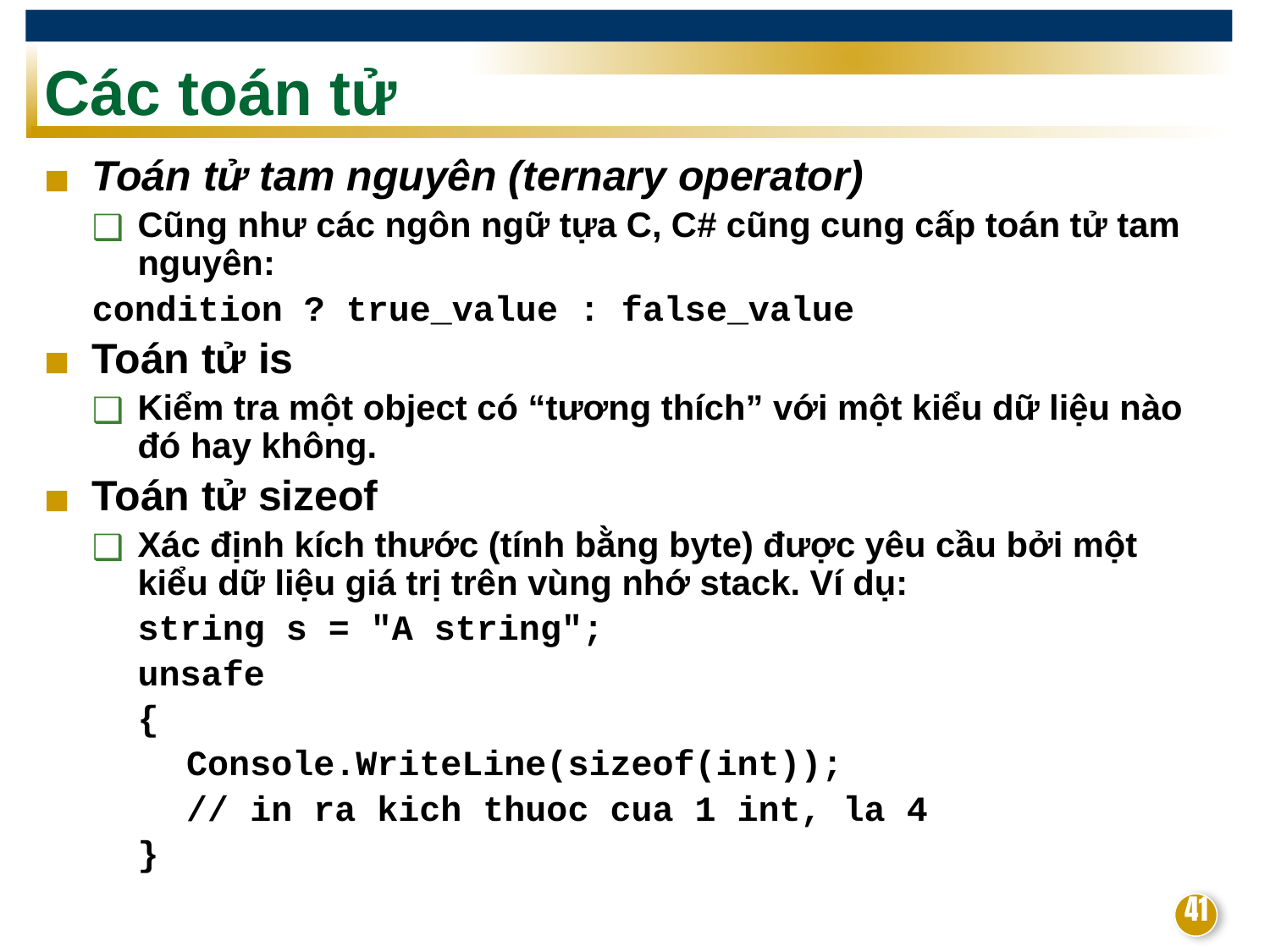

# Các toán tử
Toán tử tam nguyên (ternary operator)
Cũng như các ngôn ngữ tựa C, C# cũng cung cấp toán tử tam nguyên:
condition ? true_value : false_value
Toán tử is
Kiểm tra một object có “tương thích” với một kiểu dữ liệu nào đó hay không.
Toán tử sizeof
Xác định kích thước (tính bằng byte) được yêu cầu bởi một kiểu dữ liệu giá trị trên vùng nhớ stack. Ví dụ:
string s = "A string";
unsafe
{
	Console.WriteLine(sizeof(int));
	// in ra kich thuoc cua 1 int, la 4
}

41